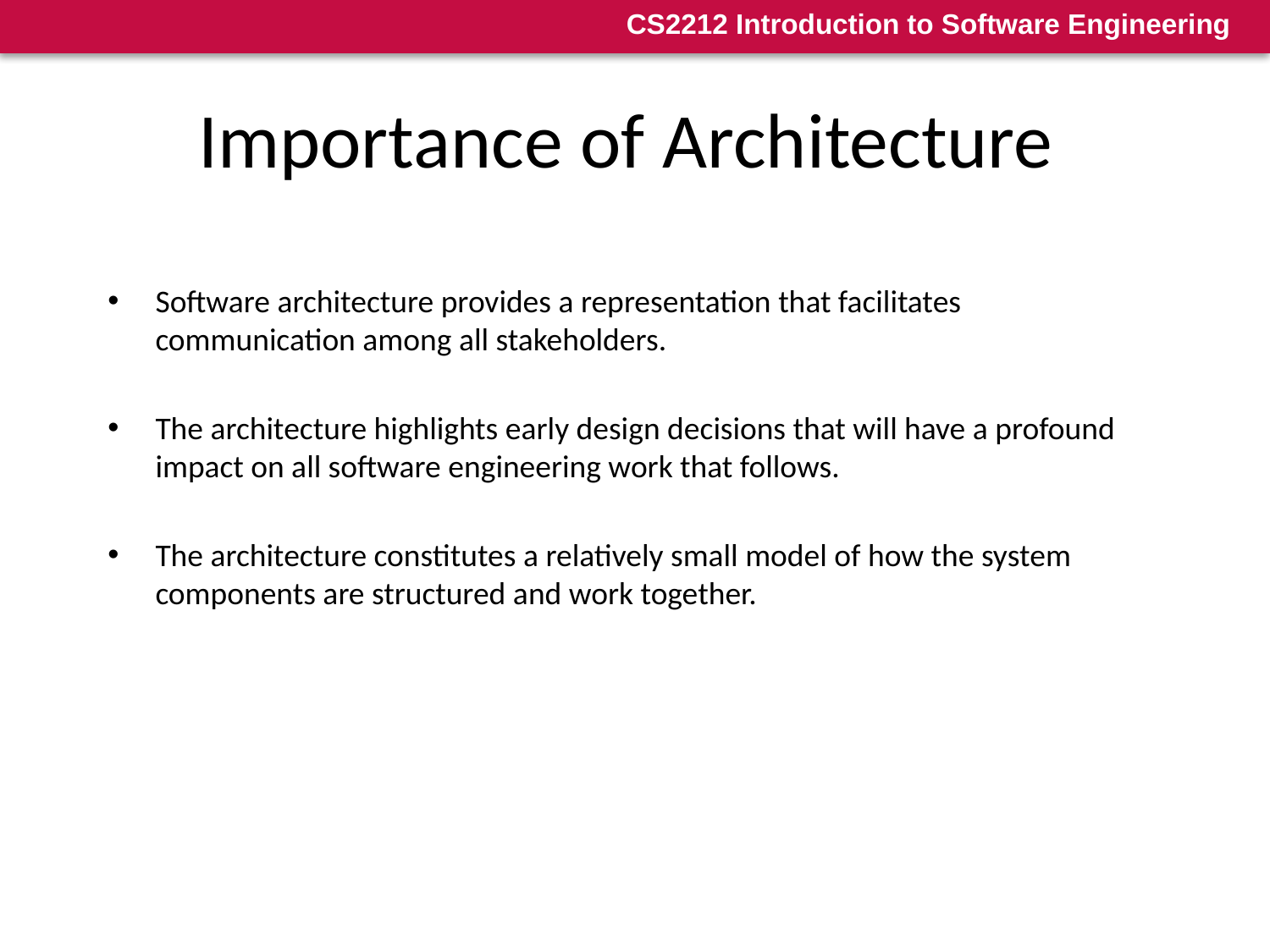

# Importance of Architecture
Software architecture provides a representation that facilitates communication among all stakeholders.

The architecture highlights early design decisions that will have a profound impact on all software engineering work that follows.

The architecture constitutes a relatively small model of how the system components are structured and work together.